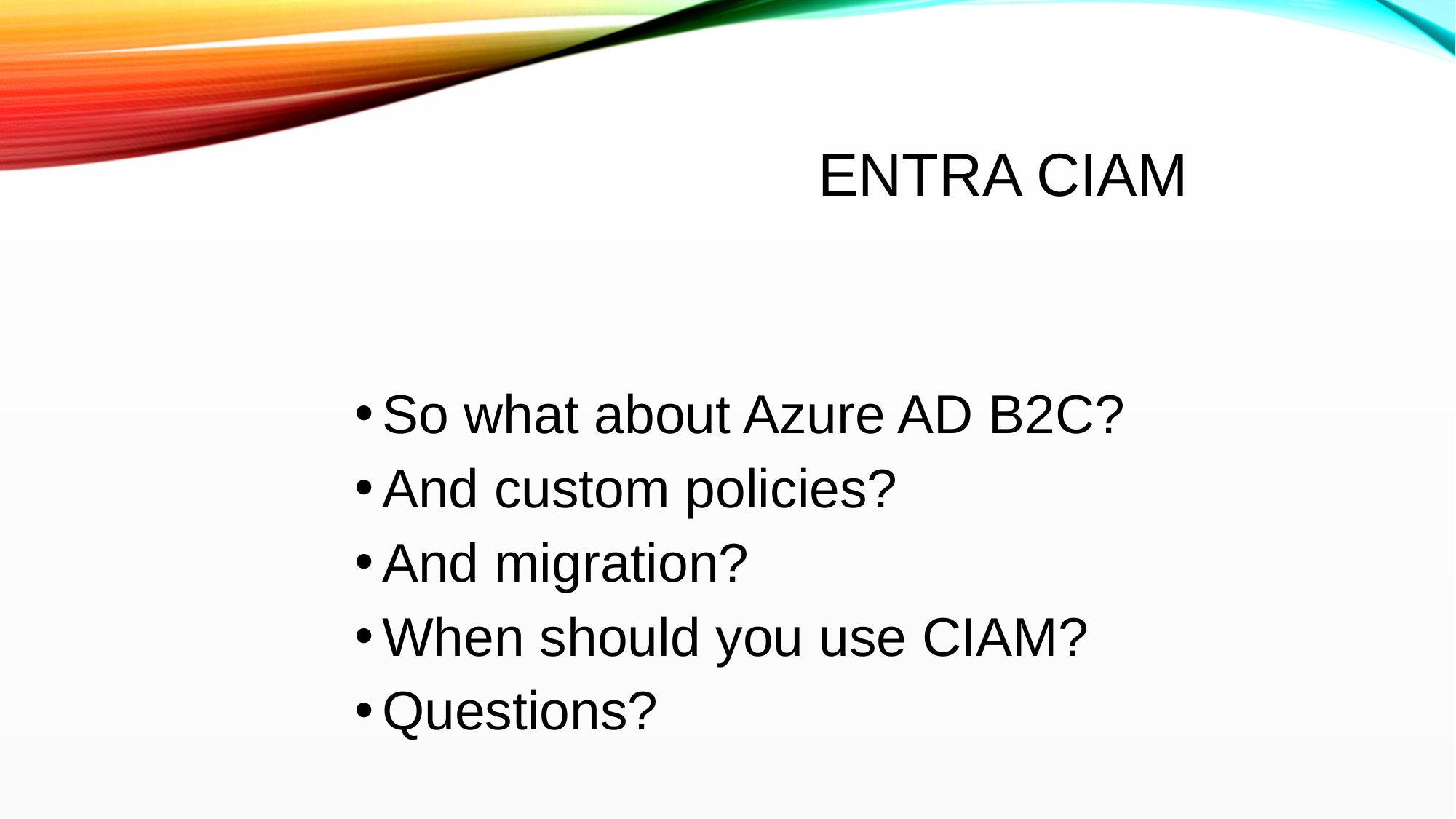

Entra CIAM
So what about Azure AD B2C?
And custom policies?
And migration?
When should you use CIAM?
Questions?